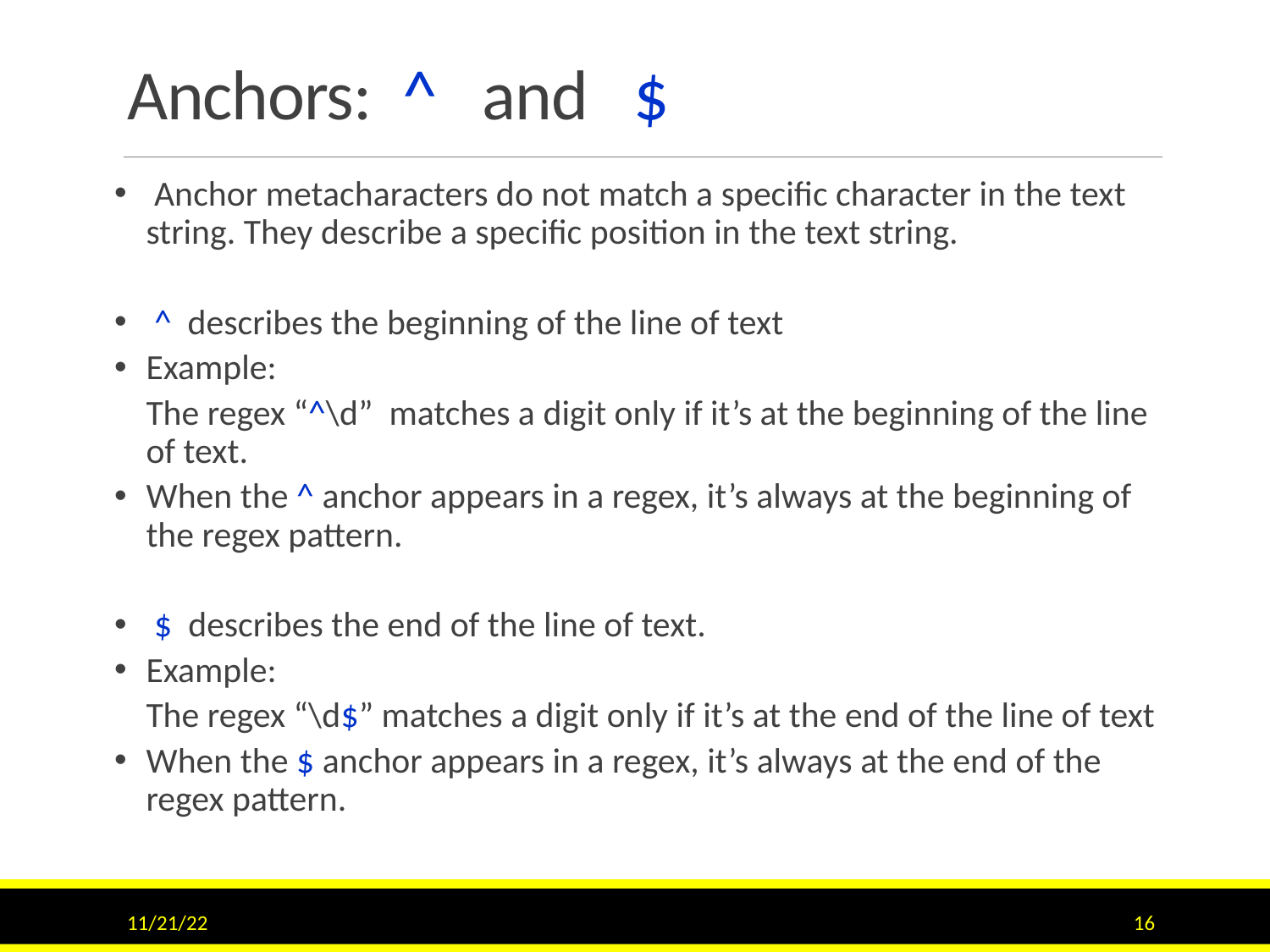

# Anchors:  ^   and   $
 Anchor metacharacters do not match a specific character in the text string. They describe a specific position in the text string.

 ^  describes the beginning of the line of text
Example:
	The regex “^\d”  matches a digit only if it’s at the beginning of the line of text.
When the ^ anchor appears in a regex, it’s always at the beginning of the regex pattern.

 $  describes the end of the line of text.
Example:
	The regex “\d$” matches a digit only if it’s at the end of the line of text
When the $ anchor appears in a regex, it’s always at the end of the regex pattern.

11/21/22
16